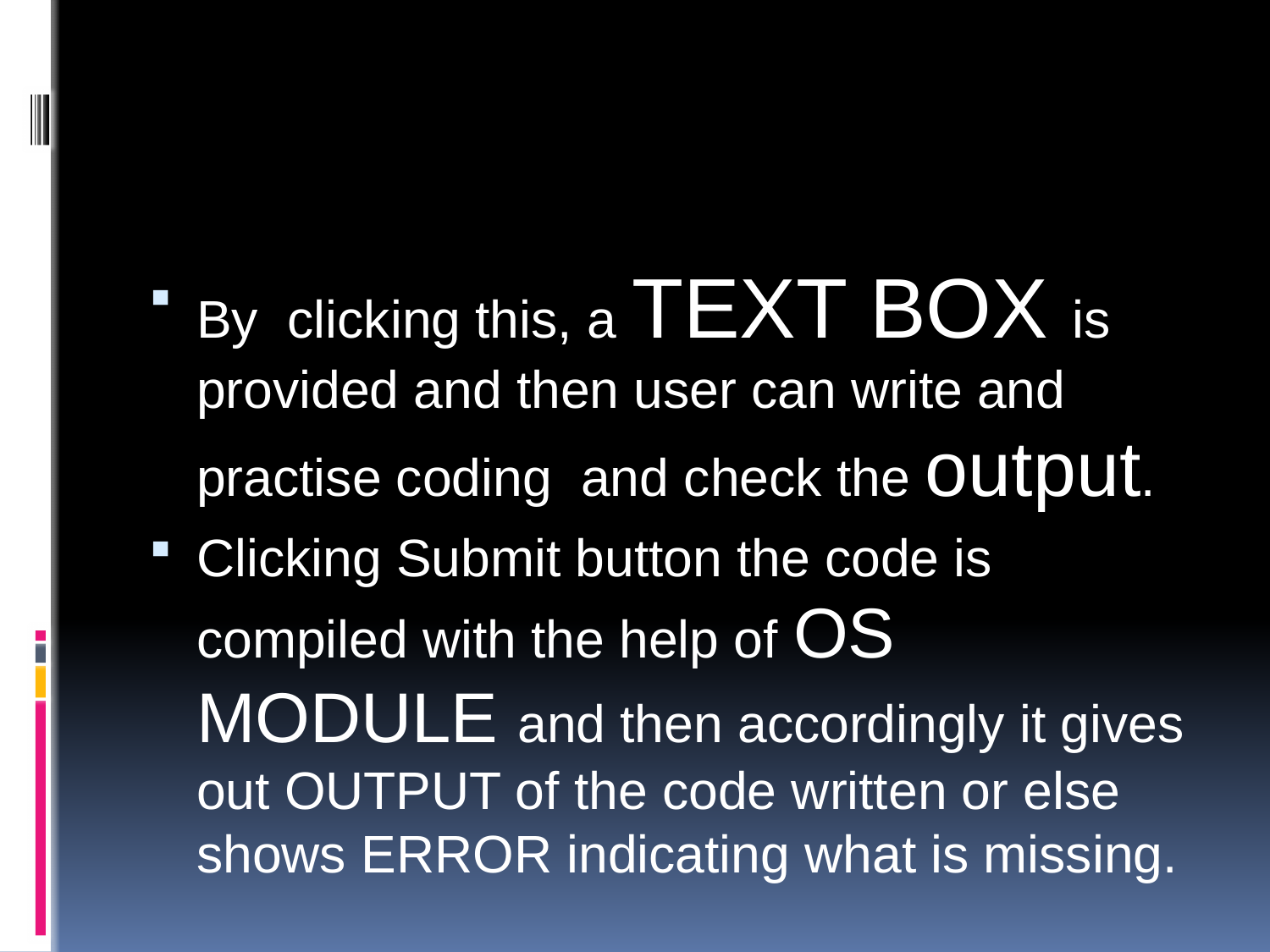

#
By  clicking this, a TEXT BOX is provided and then user can write and practise coding  and check the output.
Clicking Submit button the code is compiled with the help of OS MODULE and then accordingly it gives out OUTPUT of the code written or else shows ERROR indicating what is missing.